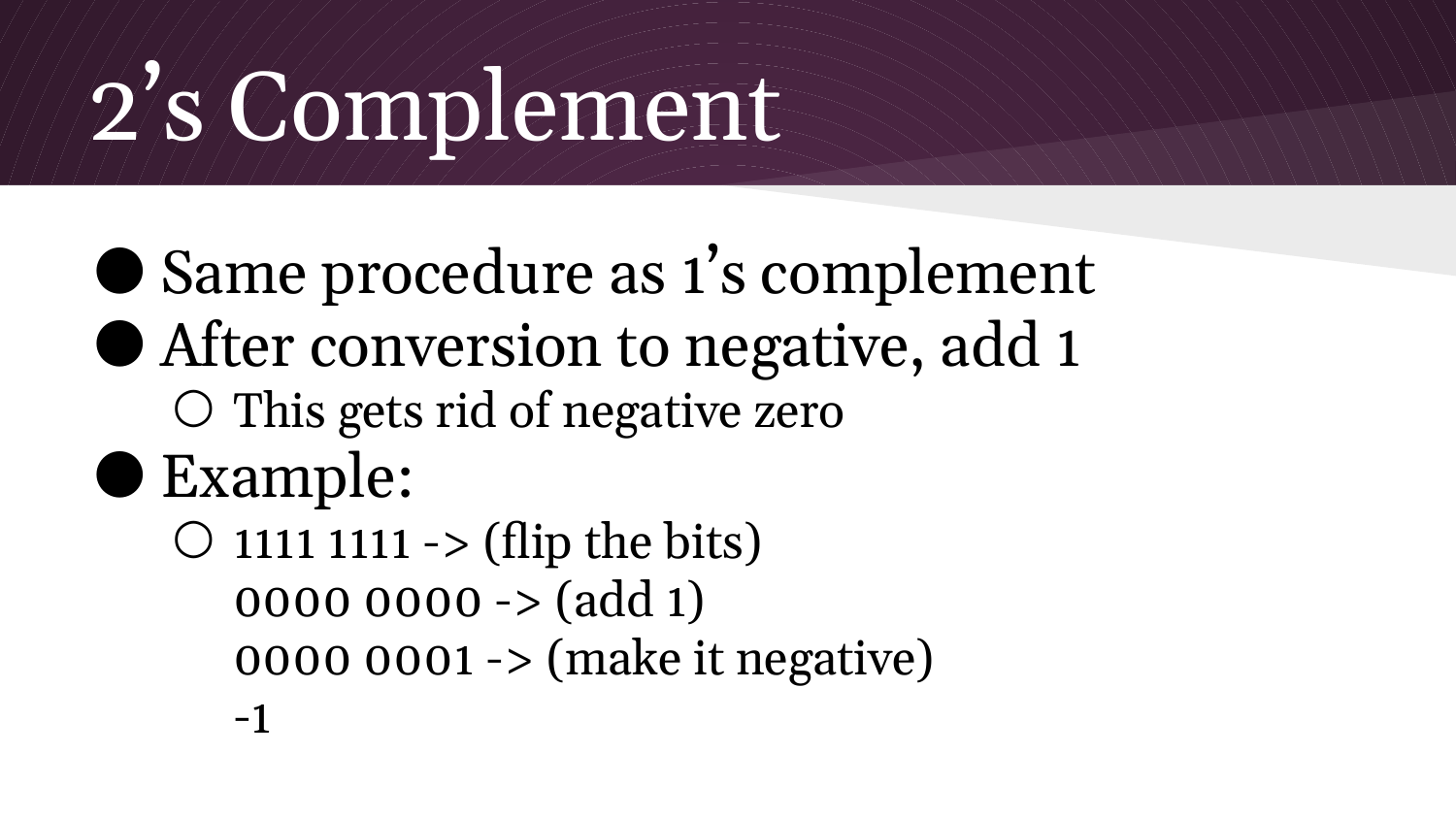

# 2’s Complement
Same procedure as 1’s complement
After conversion to negative, add 1
This gets rid of negative zero
Example:
1111 1111 -> (flip the bits)
0000 0000 -> (add 1)
0000 0001 -> (make it negative)
-1